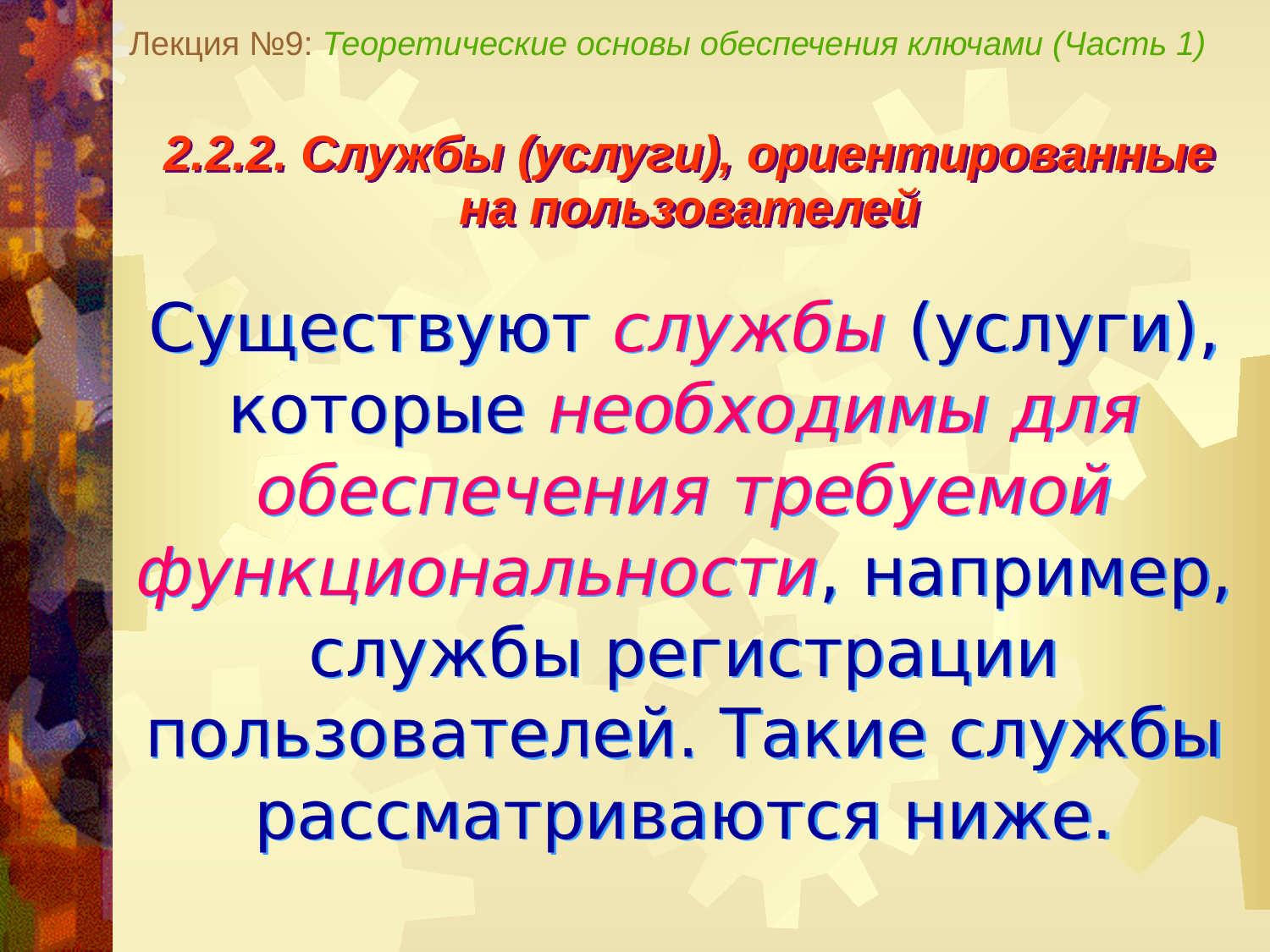

Лекция №9: Теоретические основы обеспечения ключами (Часть 1)
2.2.2. Службы (услуги), ориентированные
на пользователей
Существуют службы (услуги), которые необходимы для обеспечения требуемой функциональности, например, службы регистрации пользователей. Такие службы рассматриваются ниже.